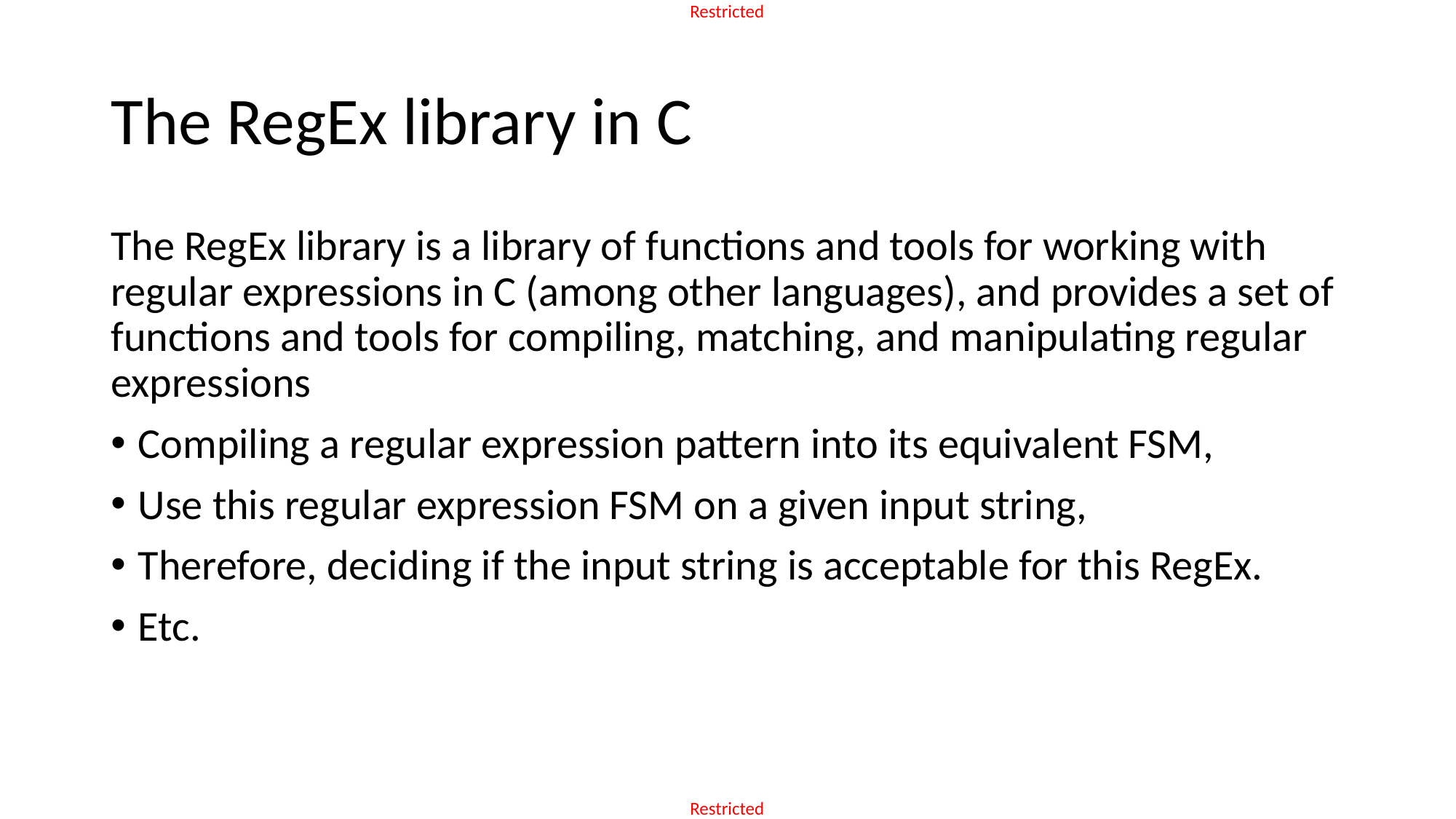

# The RegEx library in C
The RegEx library is a library of functions and tools for working with regular expressions in C (among other languages), and provides a set of functions and tools for compiling, matching, and manipulating regular expressions
Compiling a regular expression pattern into its equivalent FSM,
Use this regular expression FSM on a given input string,
Therefore, deciding if the input string is acceptable for this RegEx.
Etc.